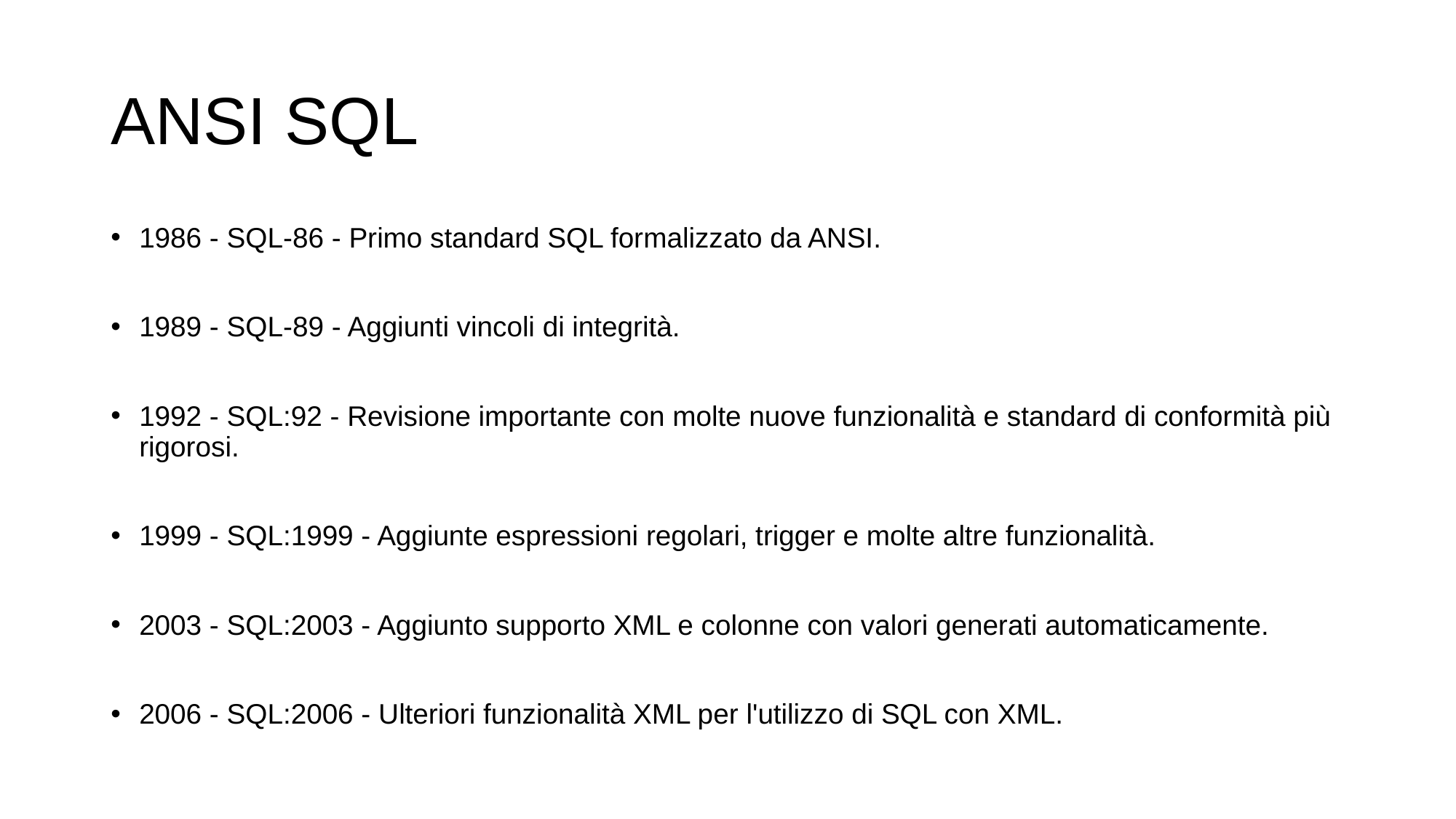

# ANSI SQL
1986 - SQL-86 - Primo standard SQL formalizzato da ANSI.

1989 - SQL-89 - Aggiunti vincoli di integrità.

1992 - SQL:92 - Revisione importante con molte nuove funzionalità e standard di conformità più rigorosi.

1999 - SQL:1999 - Aggiunte espressioni regolari, trigger e molte altre funzionalità.

2003 - SQL:2003 - Aggiunto supporto XML e colonne con valori generati automaticamente.

2006 - SQL:2006 - Ulteriori funzionalità XML per l'utilizzo di SQL con XML.